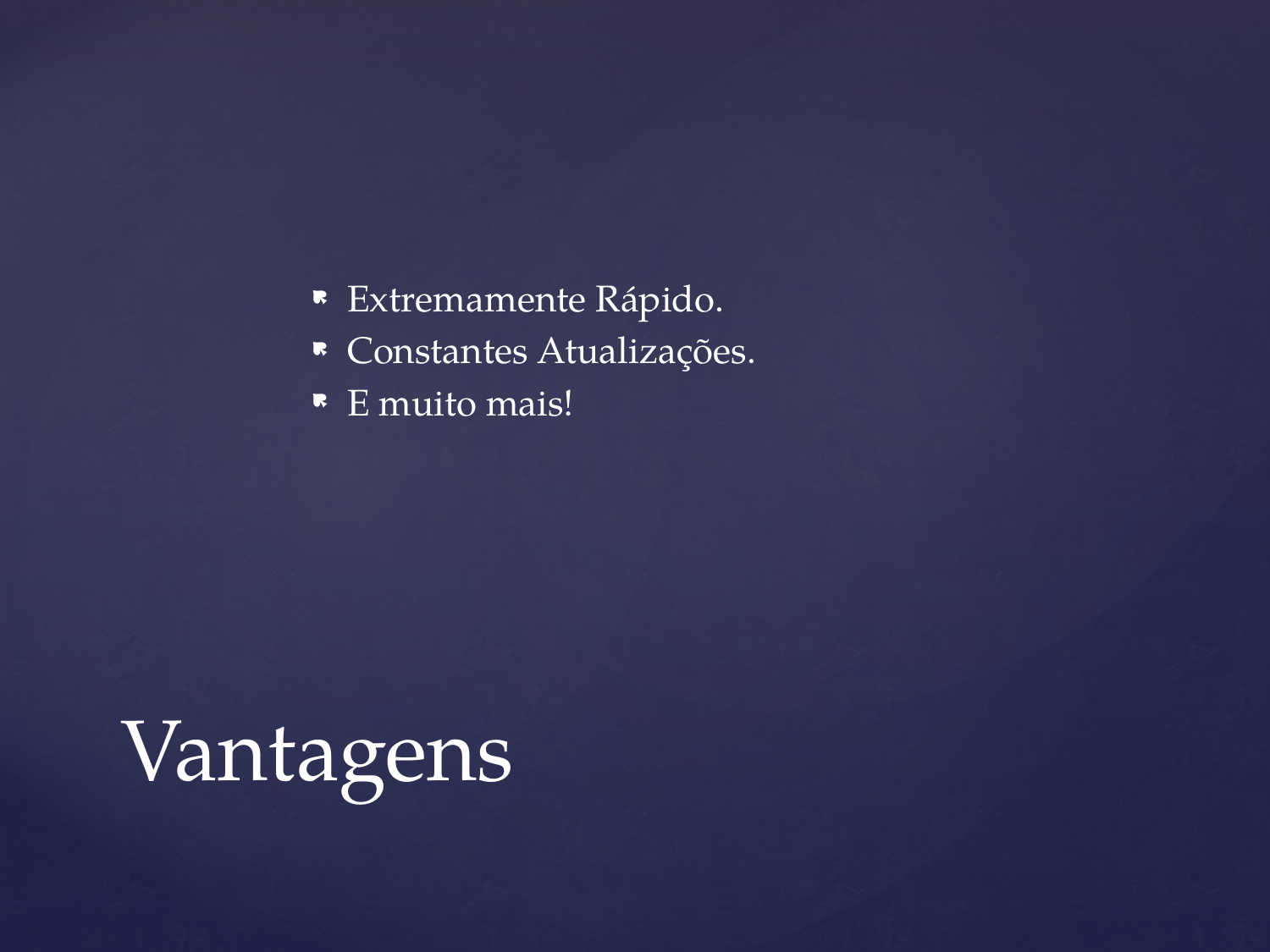

Extremamente Rápido.
Constantes Atualizações.
E muito mais!
# Vantagens